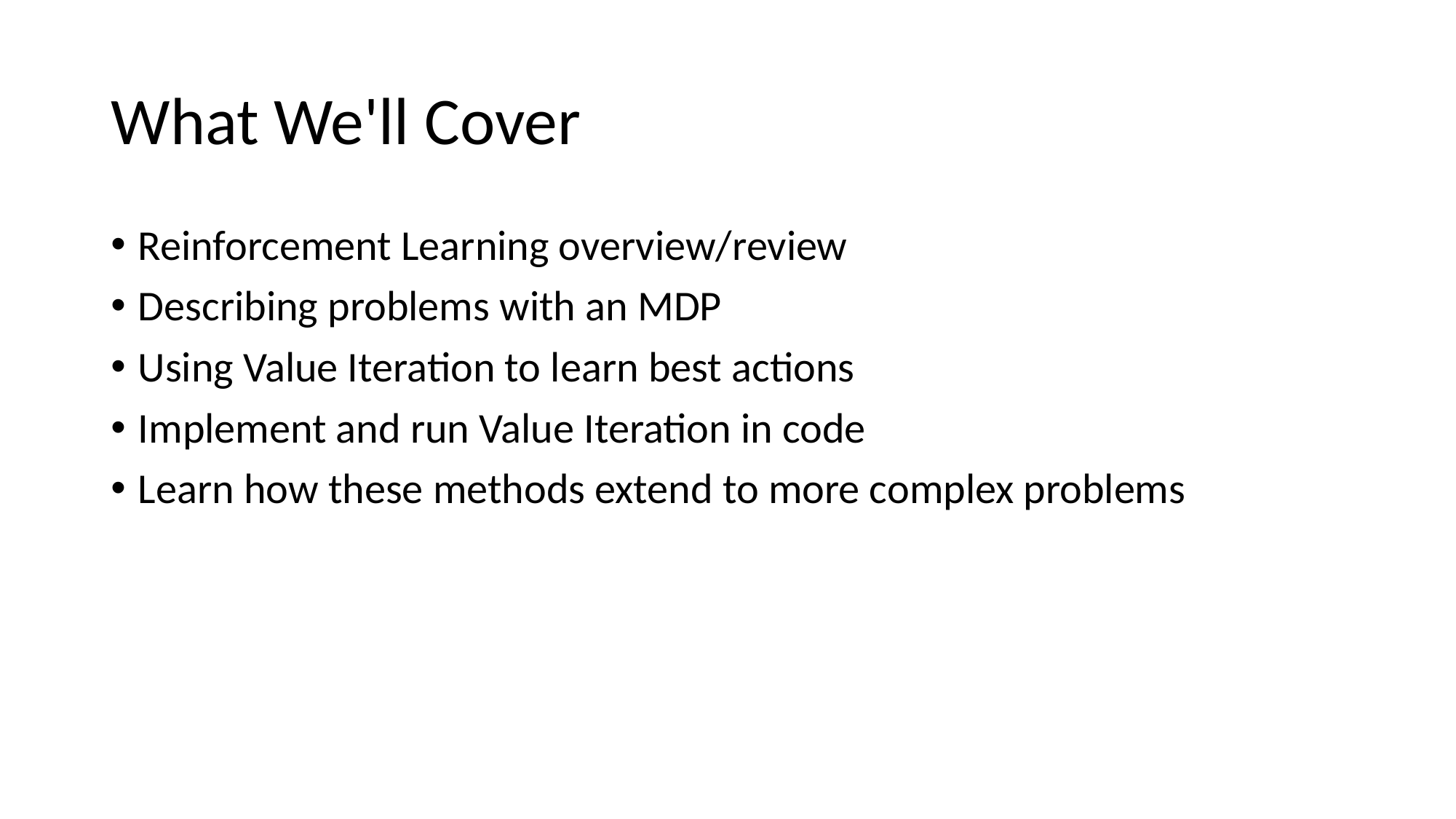

# What We'll Cover
Reinforcement Learning overview/review
Describing problems with an MDP
Using Value Iteration to learn best actions
Implement and run Value Iteration in code
Learn how these methods extend to more complex problems